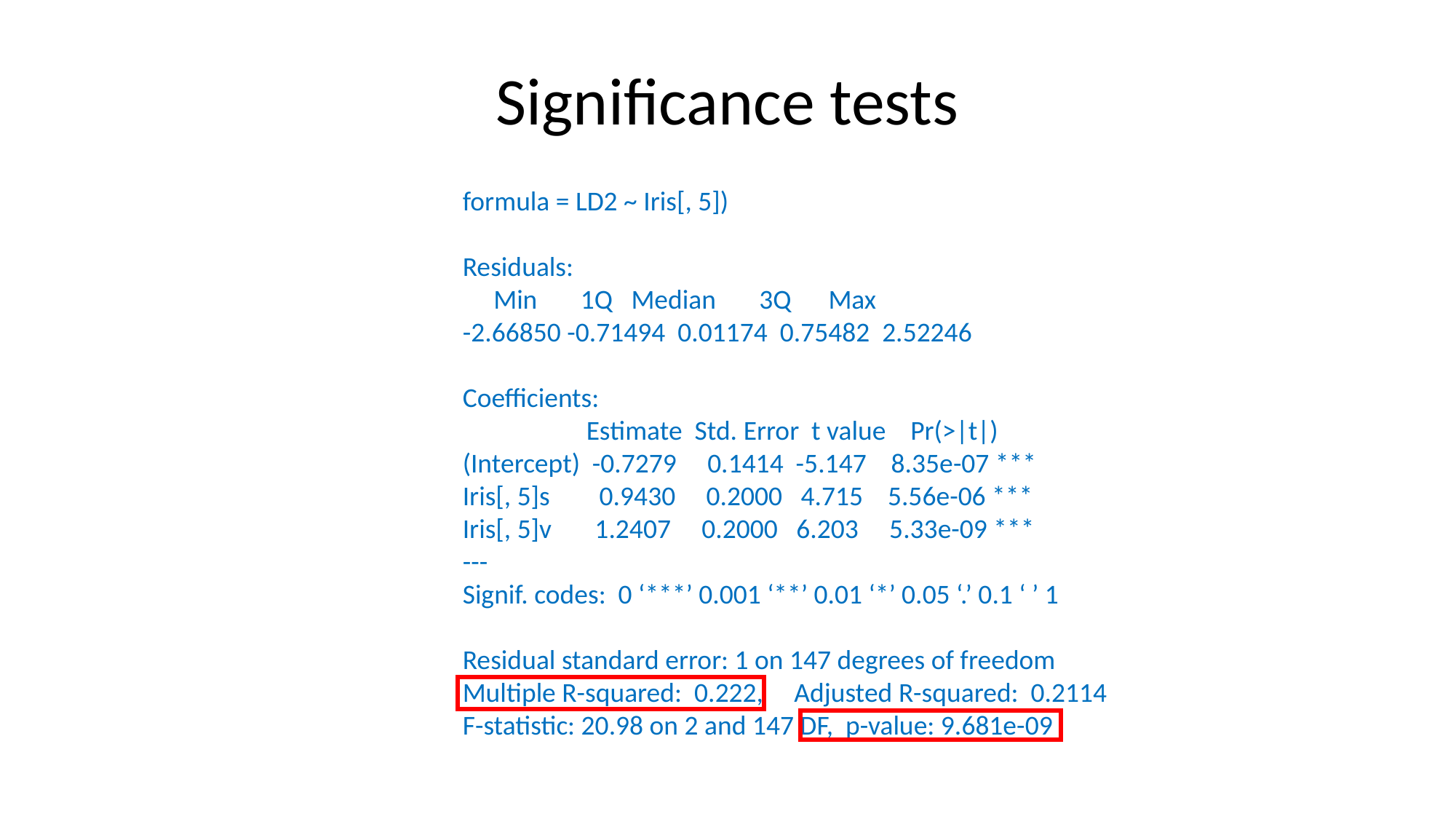

# Significance tests
formula = LD2 ~ Iris[, 5])

Residuals:
     Min       1Q   Median       3Q      Max
-2.66850 -0.71494  0.01174  0.75482  2.52246

Coefficients:
                    Estimate  Std. Error  t value    Pr(>|t|)
(Intercept)  -0.7279     0.1414  -5.147    8.35e-07 ***
Iris[, 5]s        0.9430     0.2000   4.715    5.56e-06 ***
Iris[, 5]v       1.2407     0.2000   6.203     5.33e-09 ***
---
Signif. codes:  0 ‘***’ 0.001 ‘**’ 0.01 ‘*’ 0.05 ‘.’ 0.1 ‘ ’ 1

Residual standard error: 1 on 147 degrees of freedom
Multiple R-squared:  0.222,     Adjusted R-squared:  0.2114
F-statistic: 20.98 on 2 and 147 DF,  p-value: 9.681e-09